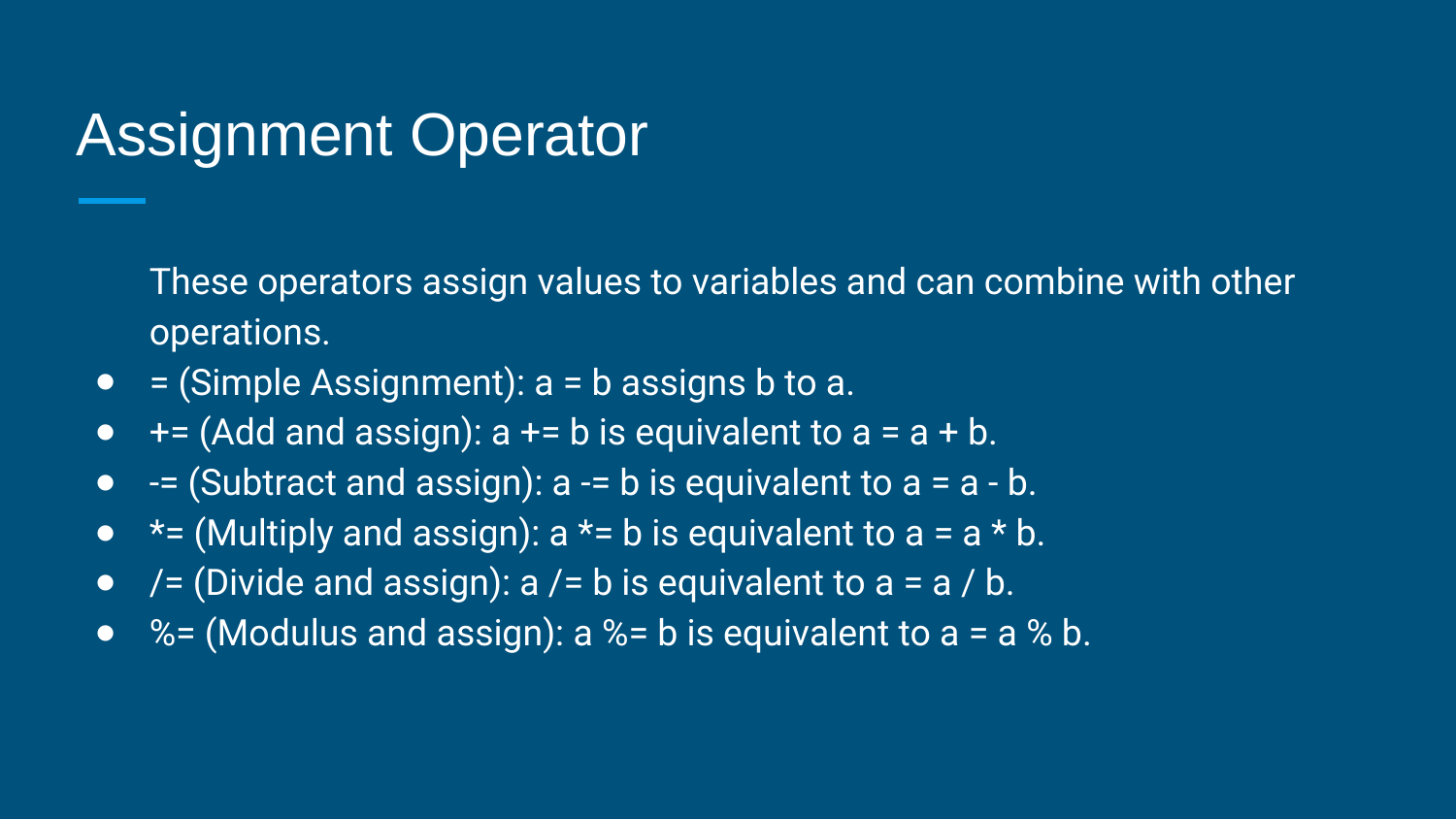

# Assignment Operator
	These operators assign values to variables and can combine with other operations.
= (Simple Assignment): a = b assigns b to a.
+= (Add and assign): a += b is equivalent to a = a + b.
-= (Subtract and assign): a -= b is equivalent to a = a - b.
*= (Multiply and assign): a *= b is equivalent to a = a * b.
/= (Divide and assign): a /= b is equivalent to a = a / b.
%= (Modulus and assign): a %= b is equivalent to a = a % b.